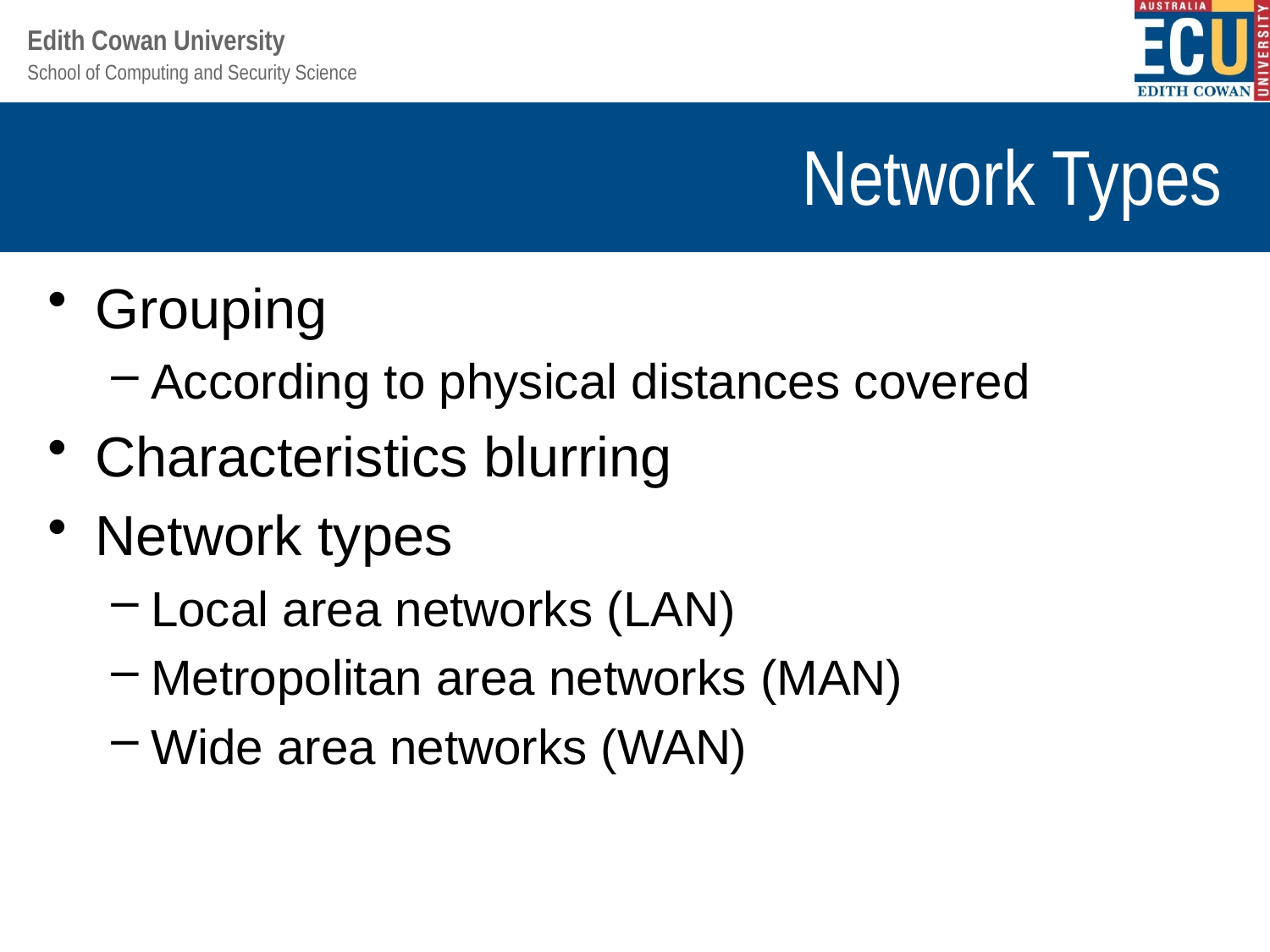

# Network Types
Grouping
According to physical distances covered
Characteristics blurring
Network types
Local area networks (LAN)
Metropolitan area networks (MAN)
Wide area networks (WAN)